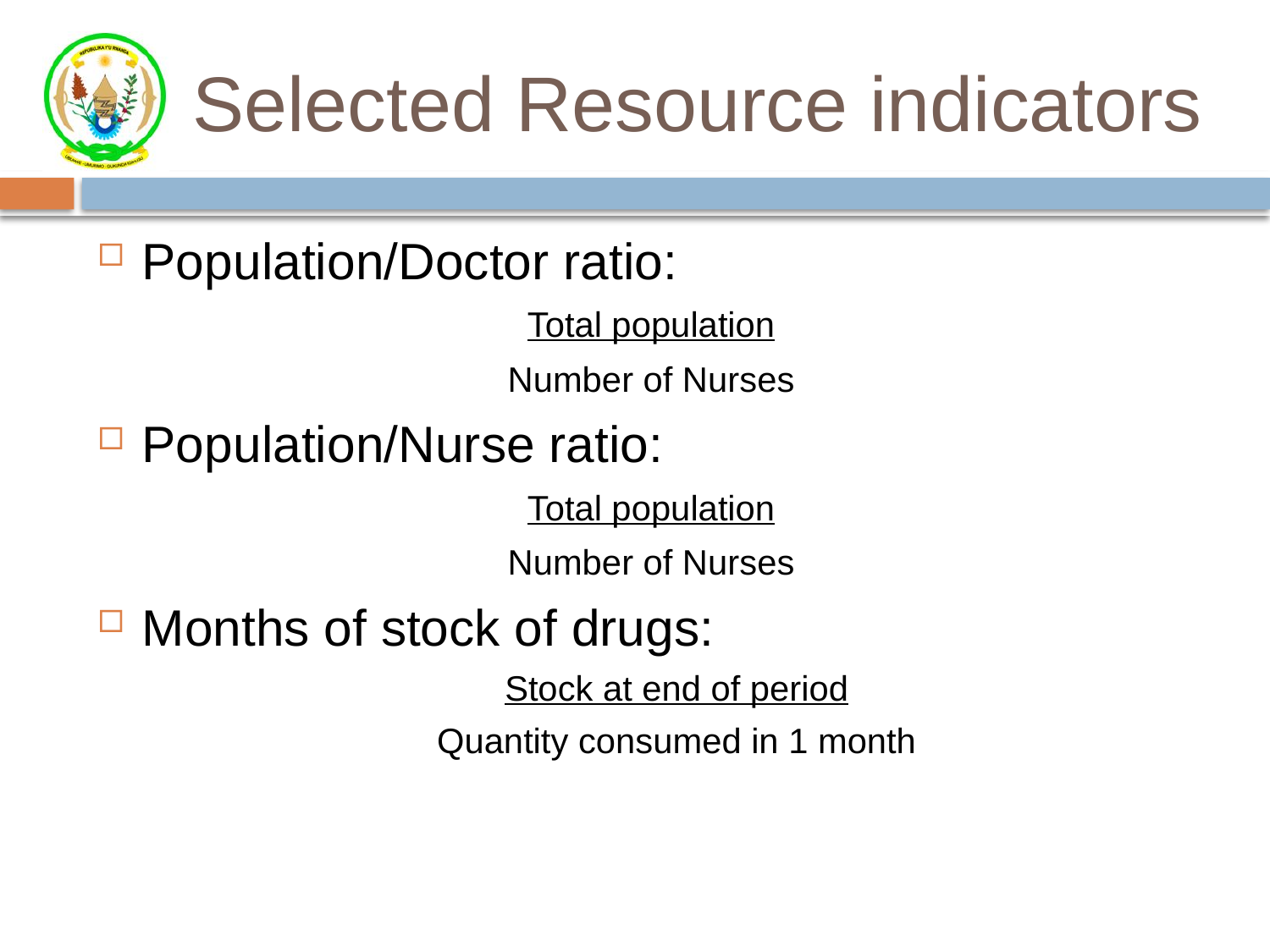

# Selected Resource indicators
Population/Doctor ratio:
Total population
Number of Nurses
Population/Nurse ratio:
Total population
Number of Nurses
Months of stock of drugs:
Stock at end of period
Quantity consumed in 1 month